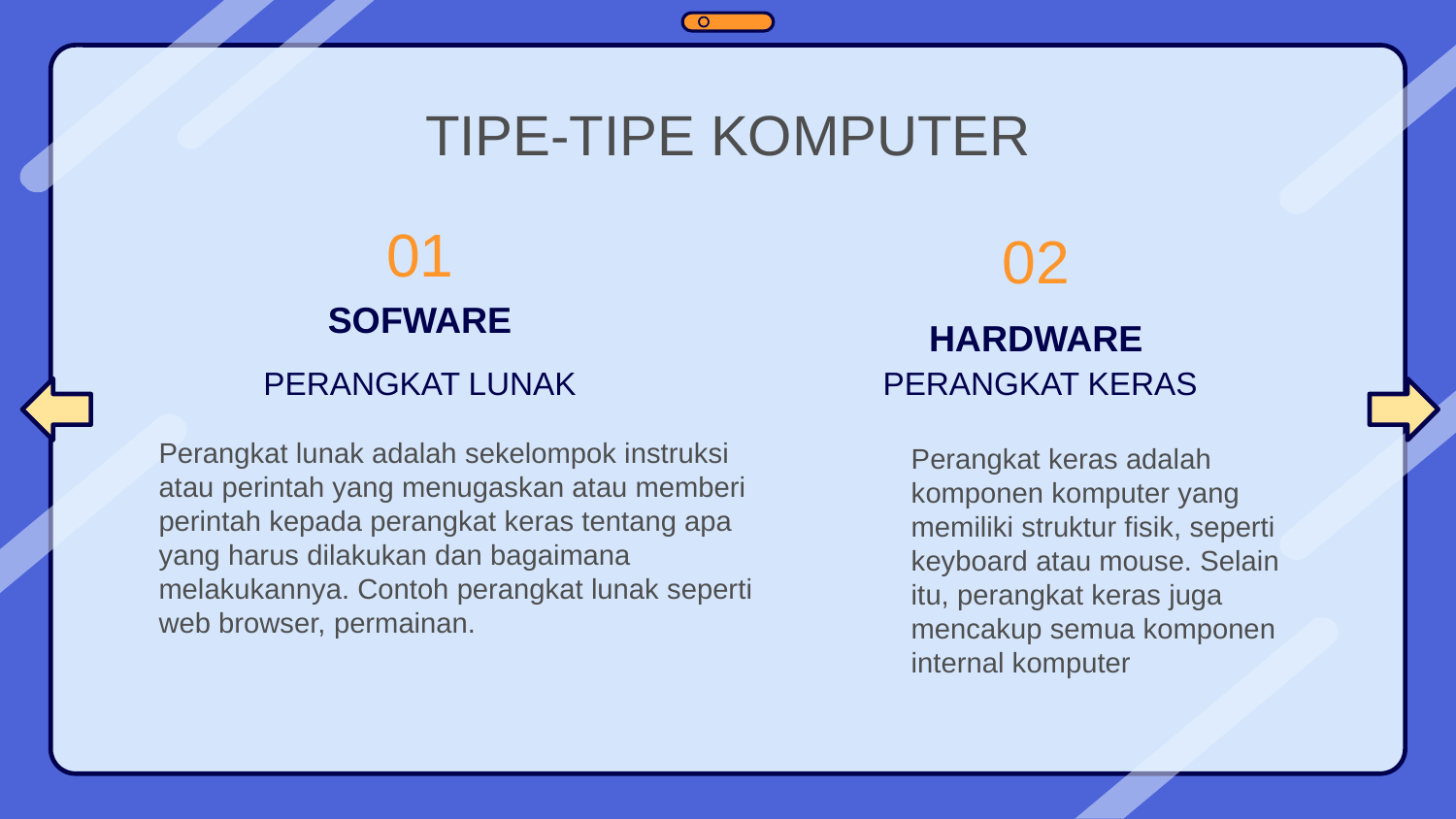

TIPE-TIPE KOMPUTER
# 01
02
SOFWARE
HARDWARE
PERANGKAT LUNAK
PERANGKAT KERAS

Perangkat lunak adalah sekelompok instruksi atau perintah yang menugaskan atau memberi perintah kepada perangkat keras tentang apa yang harus dilakukan dan bagaimana melakukannya. Contoh perangkat lunak seperti web browser, permainan.
Perangkat keras adalah komponen komputer yang memiliki struktur fisik, seperti keyboard atau mouse. Selain itu, perangkat keras juga mencakup semua komponen internal komputer